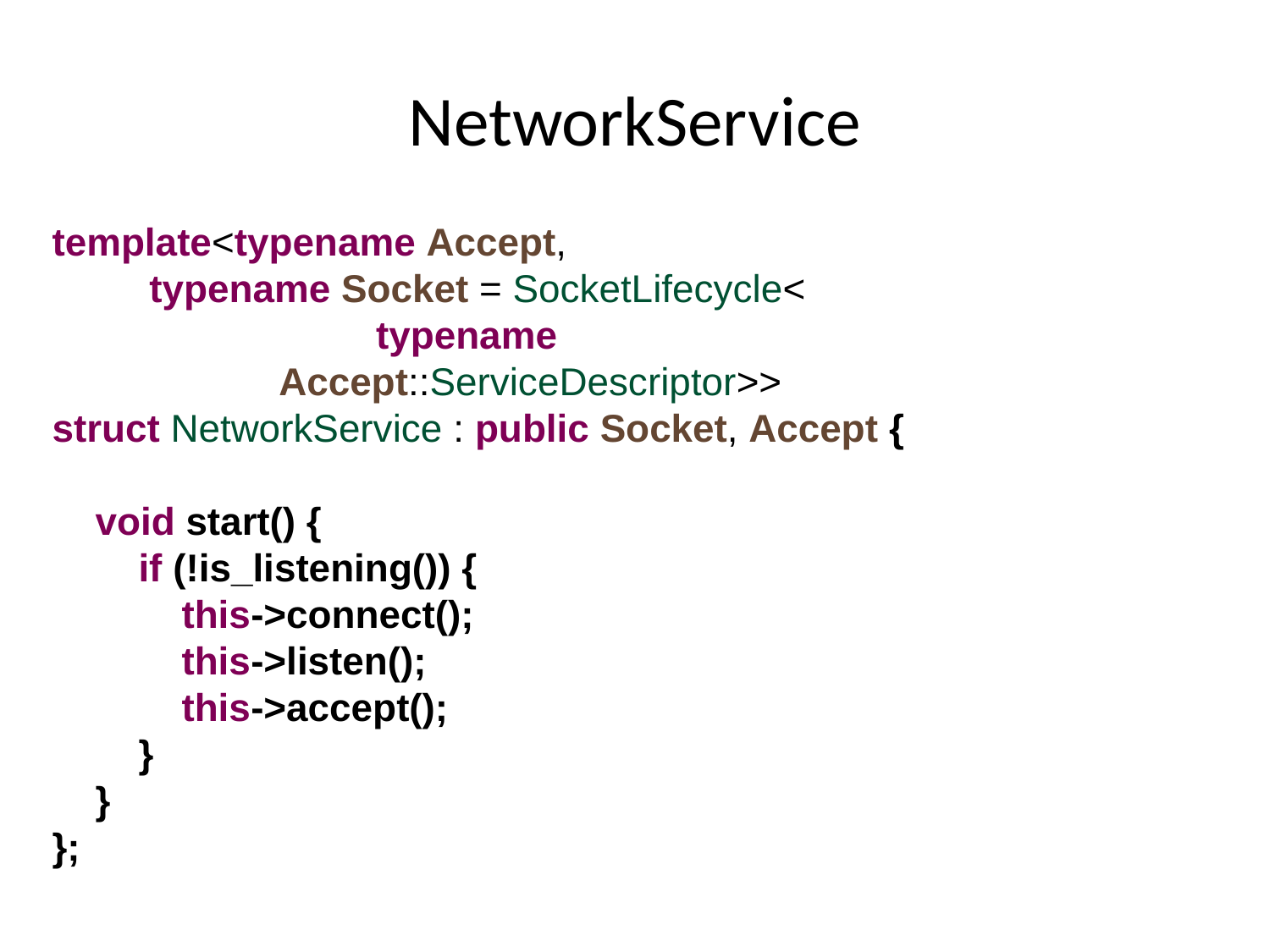

NetworkService
template<typename Accept,
         typename Socket = SocketLifecycle<
                              typename
                     Accept::ServiceDescriptor>>
struct NetworkService : public Socket, Accept {

    void start() {
        if (!is_listening()) {
            this->connect();
            this->listen();
            this->accept();
        }
    }
};